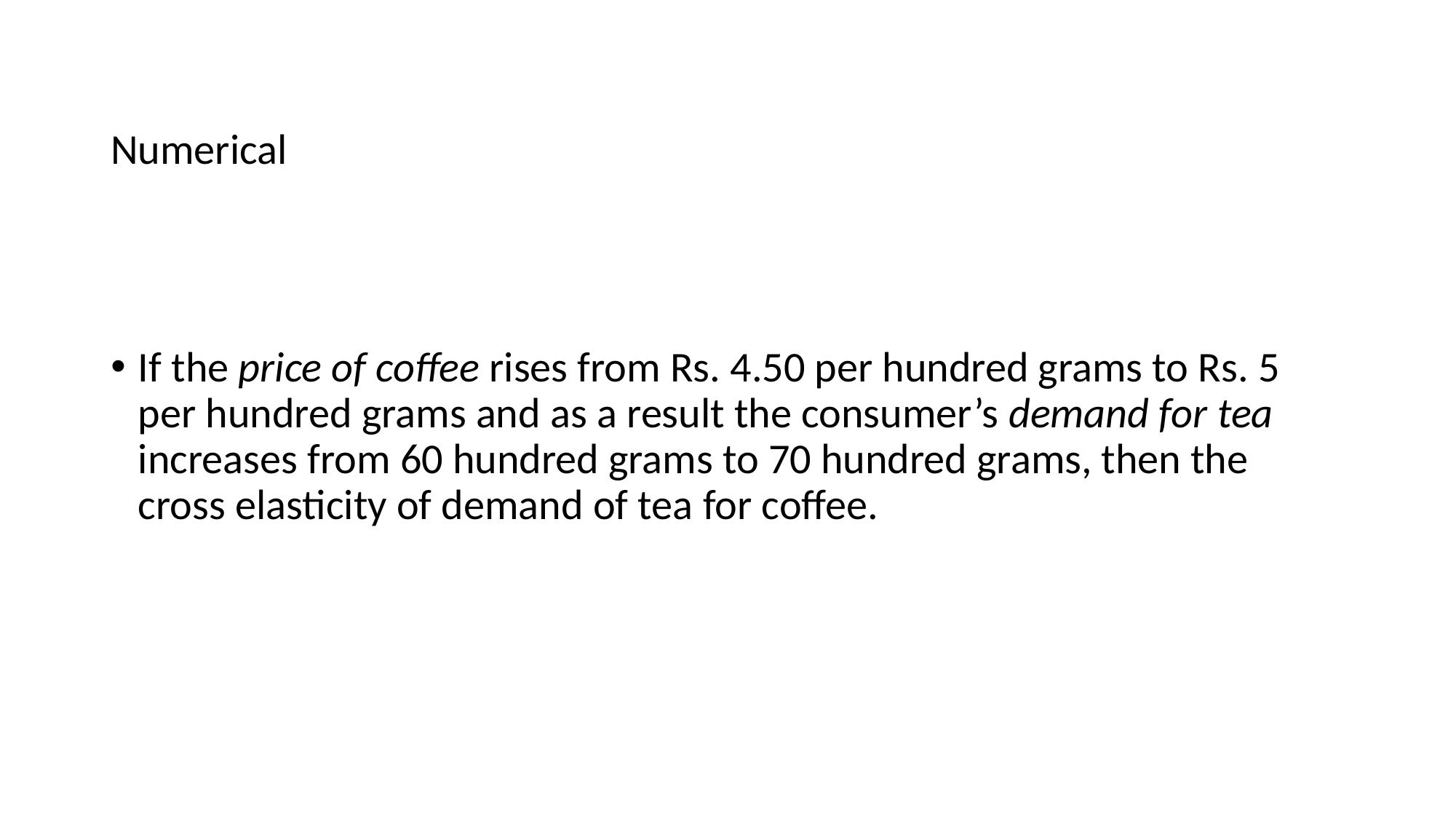

# Numerical

If the price of coffee rises from Rs. 4.50 per hundred grams to Rs. 5 per hundred grams and as a result the consumer’s demand for tea increases from 60 hundred grams to 70 hundred grams, then the cross elasticity of demand of tea for coffee.